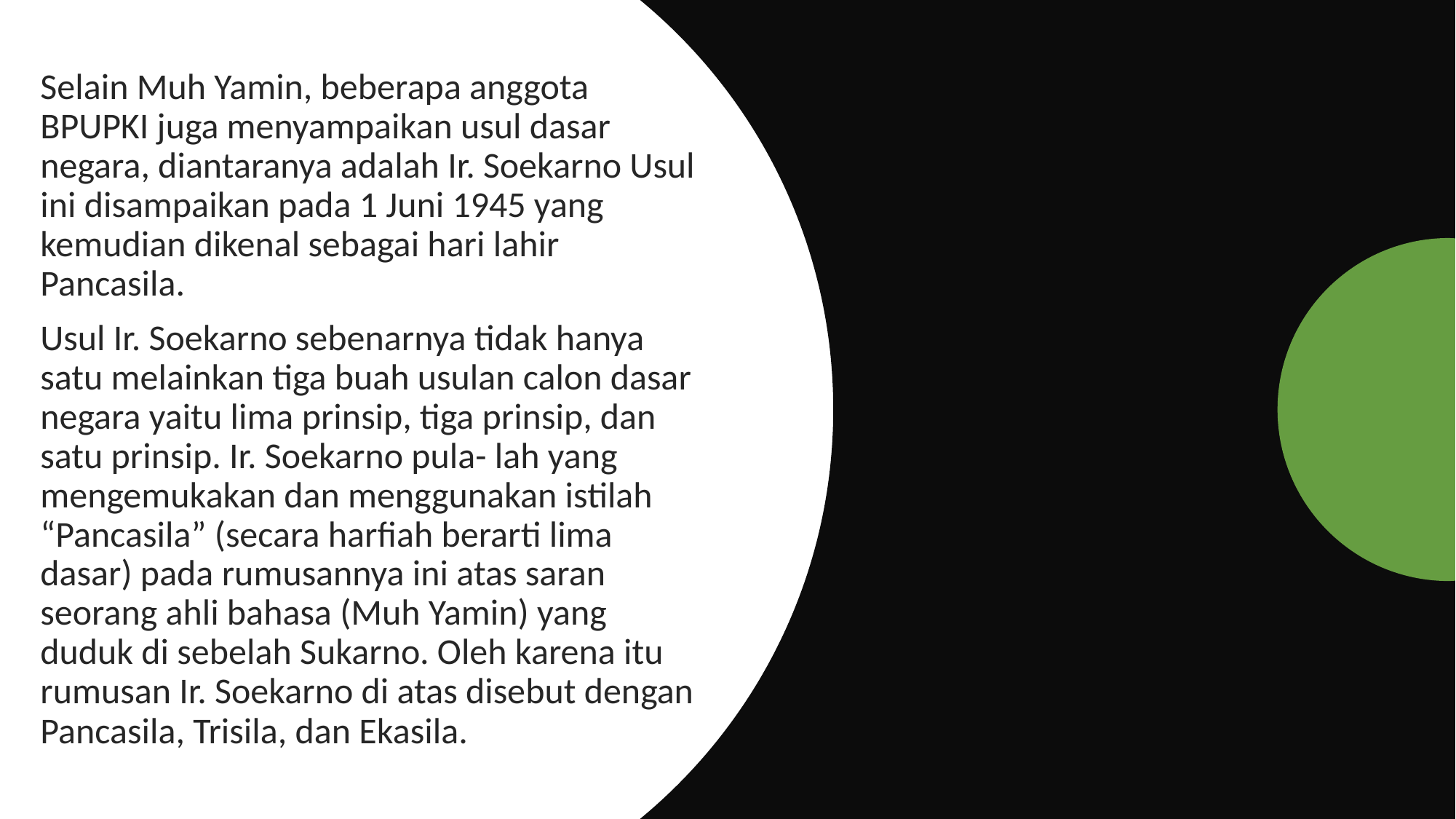

#
Selain Muh Yamin, beberapa anggota BPUPKI juga menyampaikan usul dasar negara, diantaranya adalah Ir. Soekarno Usul ini disampaikan pada 1 Juni 1945 yang kemudian dikenal sebagai hari lahir Pancasila.
Usul Ir. Soekarno sebenarnya tidak hanya satu melainkan tiga buah usulan calon dasar negara yaitu lima prinsip, tiga prinsip, dan satu prinsip. Ir. Soekarno pula- lah yang mengemukakan dan menggunakan istilah “Pancasila” (secara harfiah berarti lima dasar) pada rumusannya ini atas saran seorang ahli bahasa (Muh Yamin) yang duduk di sebelah Sukarno. Oleh karena itu rumusan Ir. Soekarno di atas disebut dengan Pancasila, Trisila, dan Ekasila.